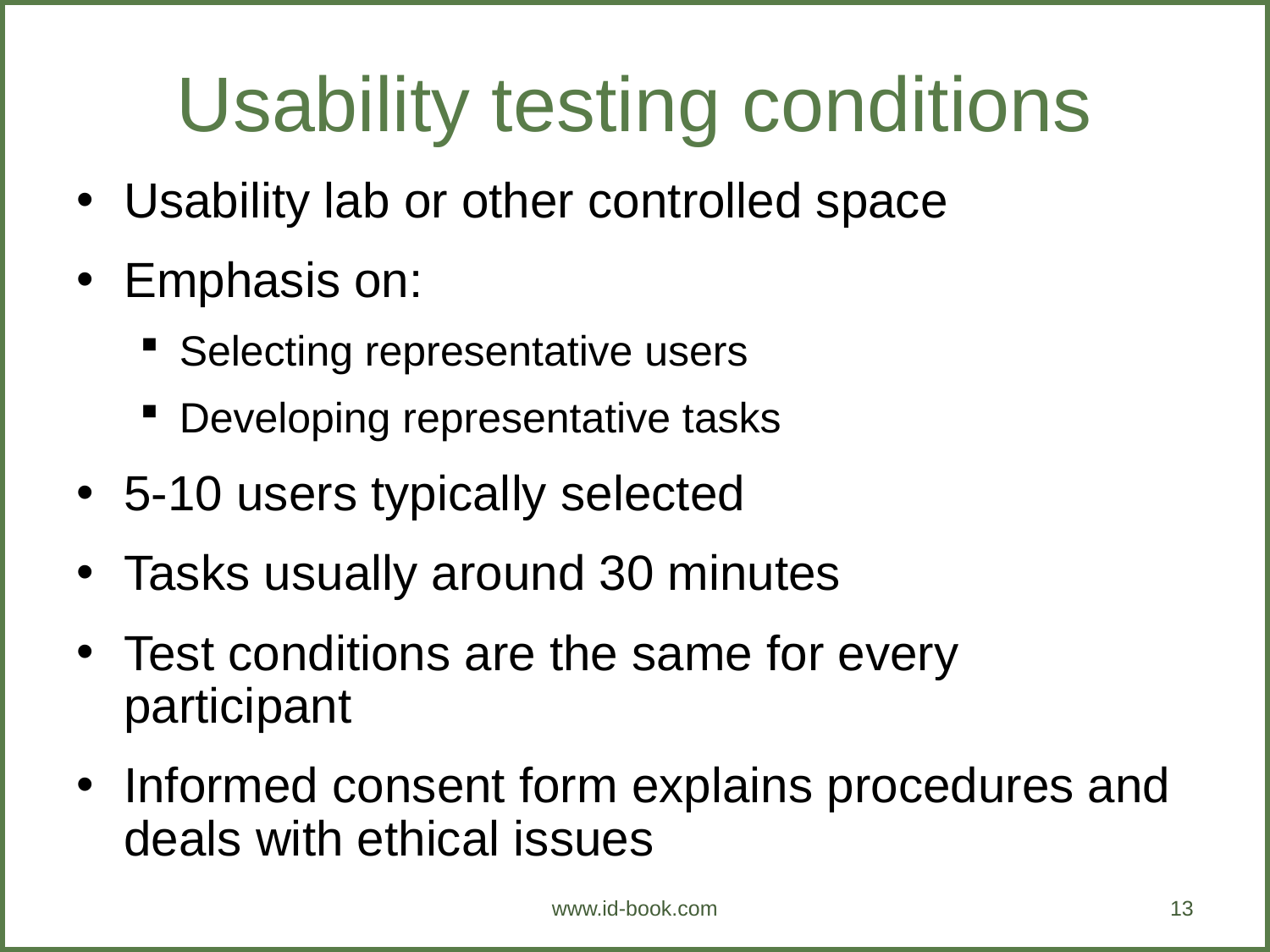

Usability testing conditions
Usability lab or other controlled space
Emphasis on:
Selecting representative users
Developing representative tasks
5-10 users typically selected
Tasks usually around 30 minutes
Test conditions are the same for every participant
Informed consent form explains procedures and deals with ethical issues

www.id-book.com
13